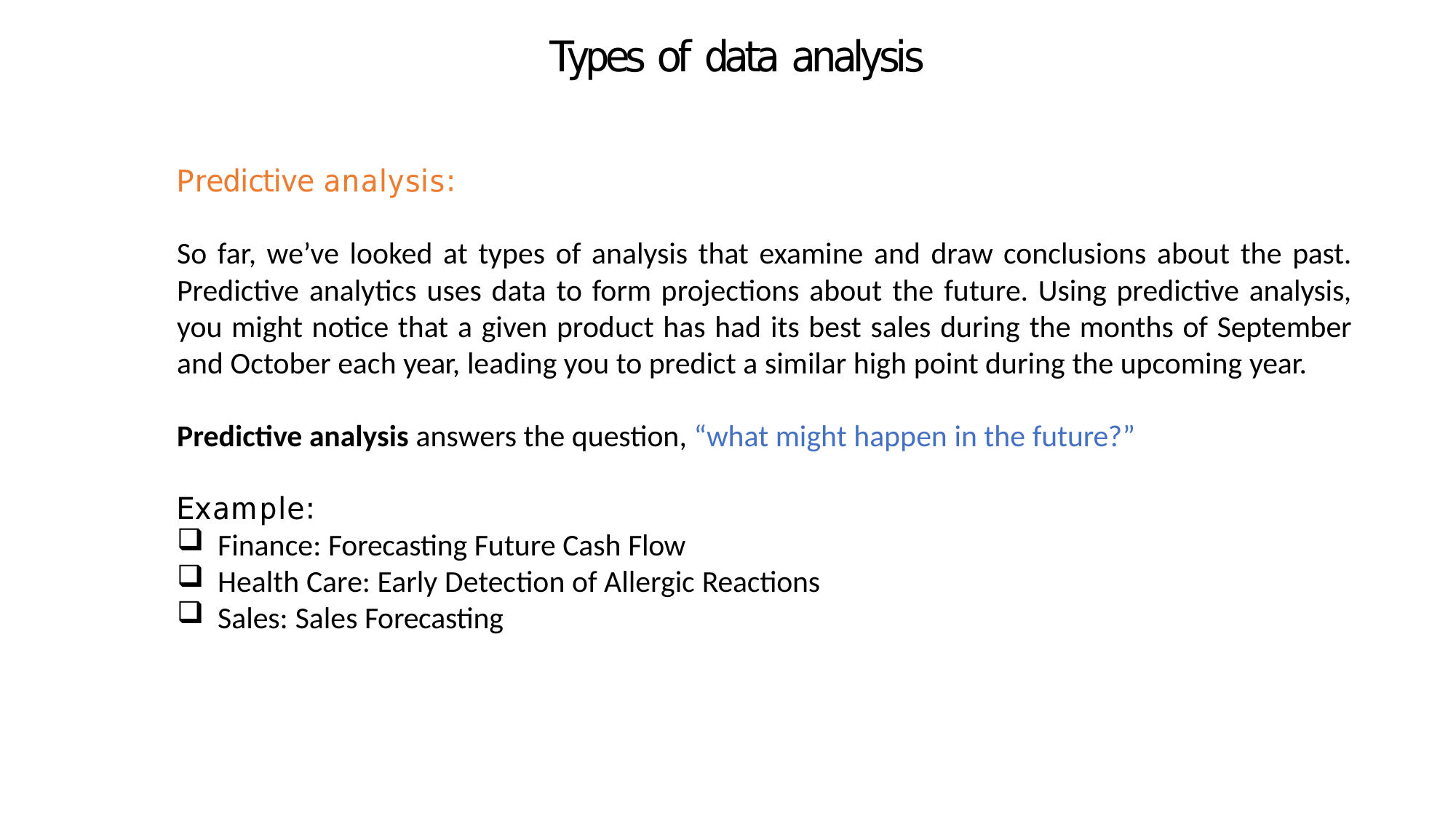

# Types of data analysis
Predictive analysis:
So far, we’ve looked at types of analysis that examine and draw conclusions about the past. Predictive analytics uses data to form projections about the future. Using predictive analysis, you might notice that a given product has had its best sales during the months of September and October each year, leading you to predict a similar high point during the upcoming year.
Predictive analysis answers the question, “what might happen in the future?”
Example:
Finance: Forecasting Future Cash Flow
Health Care: Early Detection of Allergic Reactions
Sales: Sales Forecasting